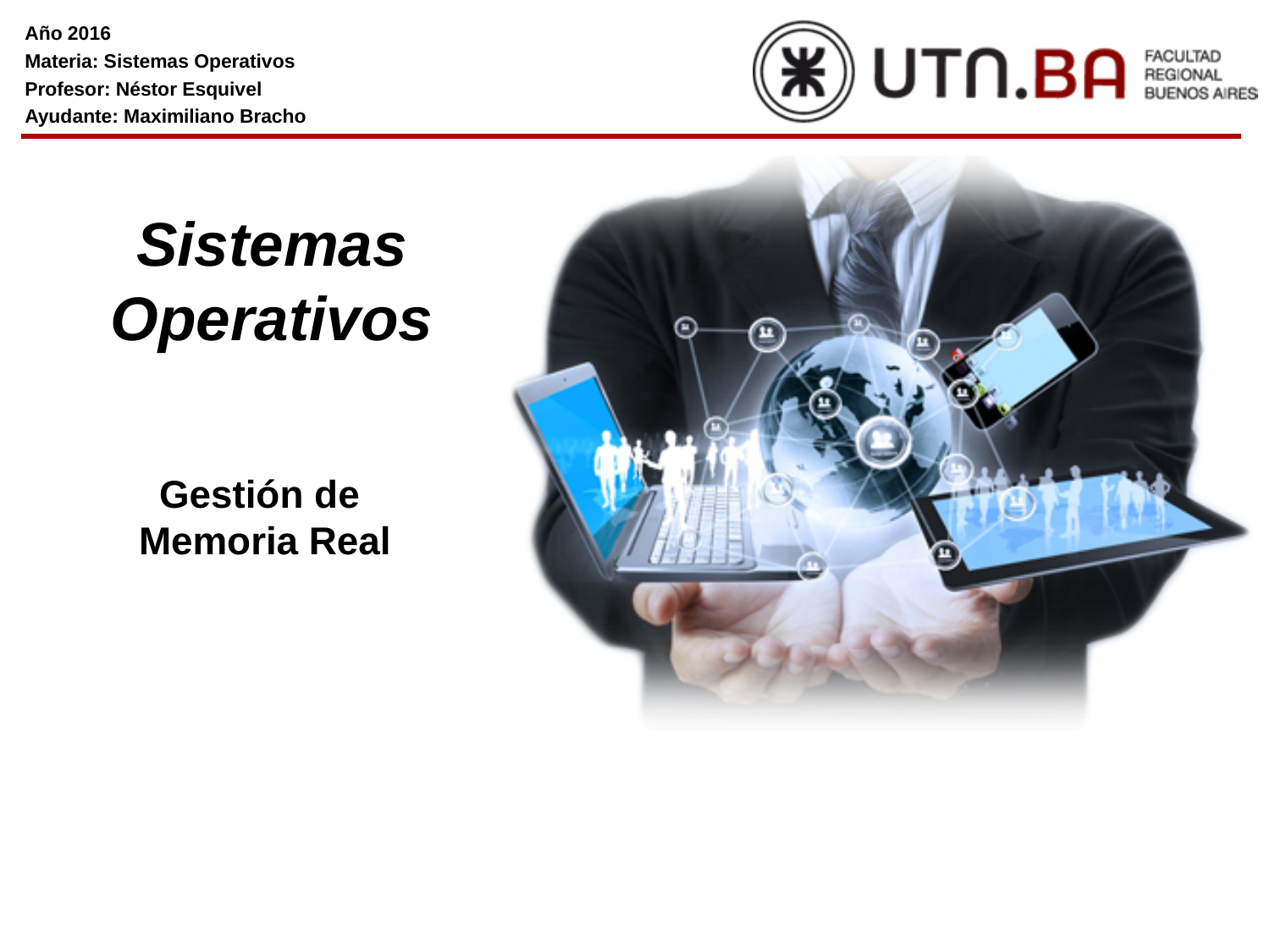

Año 2016
Materia: Sistemas Operativos
Profesor: Néstor Esquivel
Ayudante: Maximiliano Bracho
Sistemas Operativos
Gestión de
Memoria Real